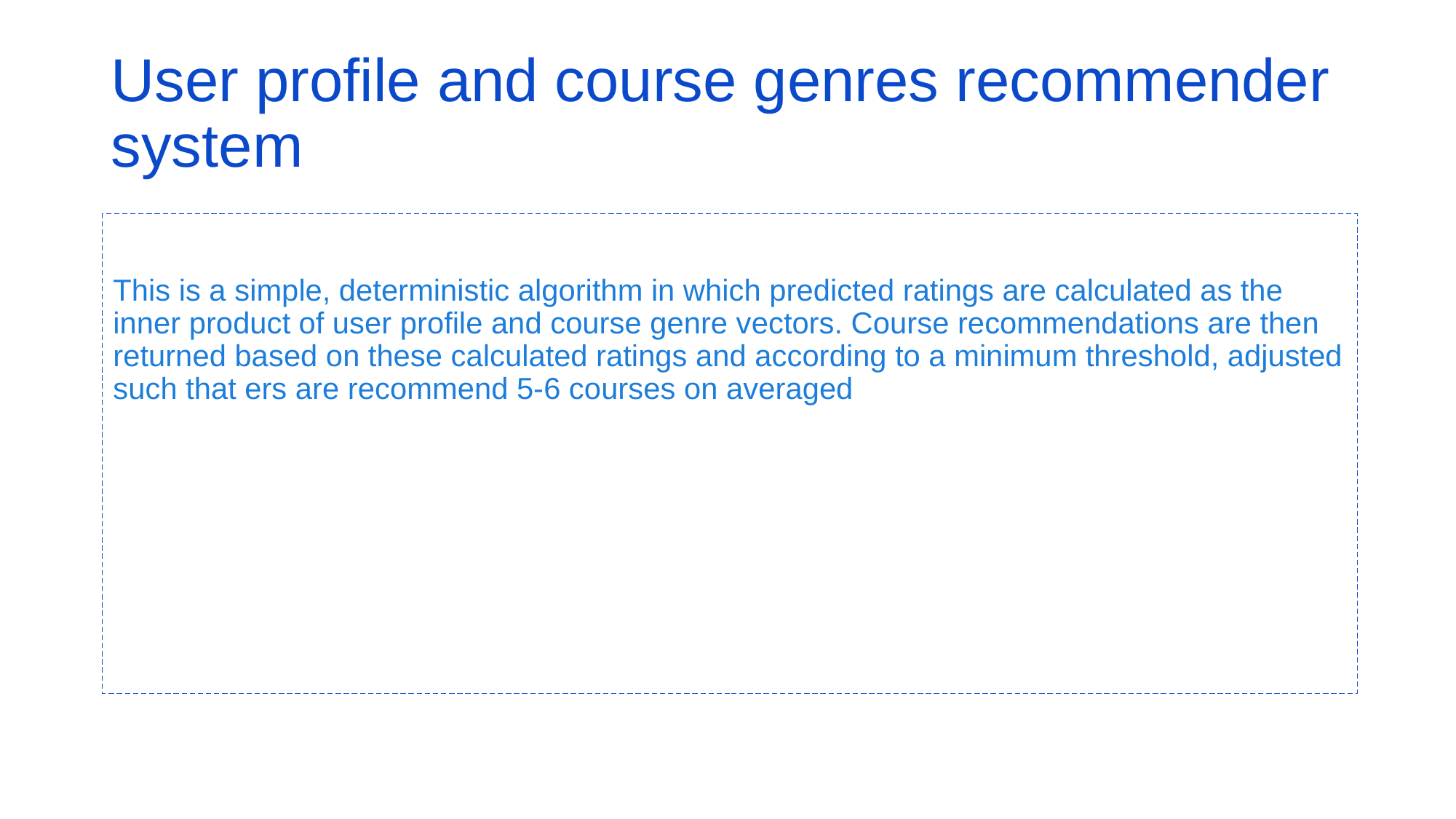

# User profile and course genres recommender system

This is a simple, deterministic algorithm in which predicted ratings are calculated as the inner product of user profile and course genre vectors. Course recommendations are then returned based on these calculated ratings and according to a minimum threshold, adjusted such that ers are recommend 5-6 courses on averaged